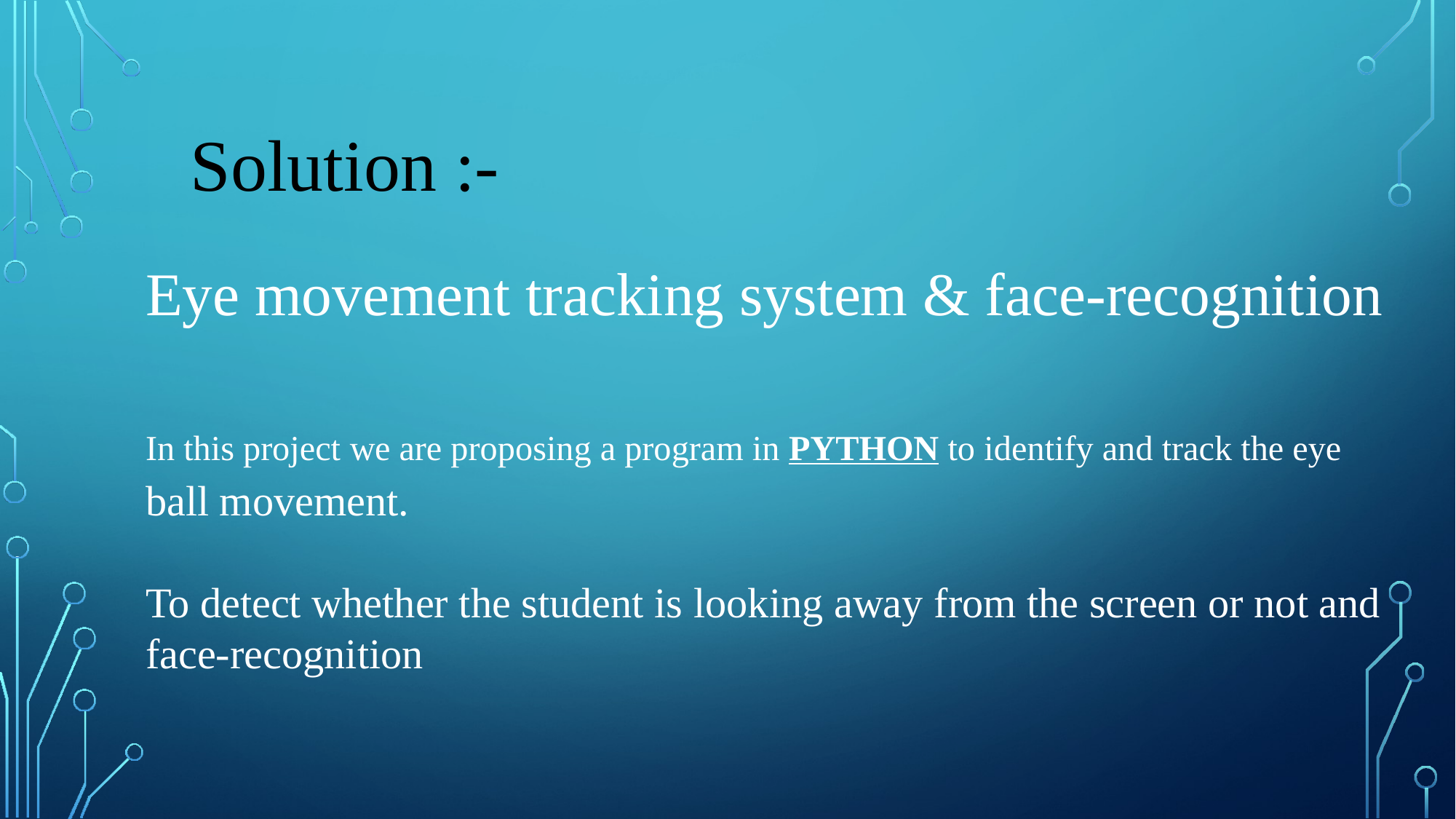

# Solution :-
Eye movement tracking system & face-recognition

In this project we are proposing a program in PYTHON to identify and track the eye ball movement.

To detect whether the student is looking away from the screen or not and face-recognition